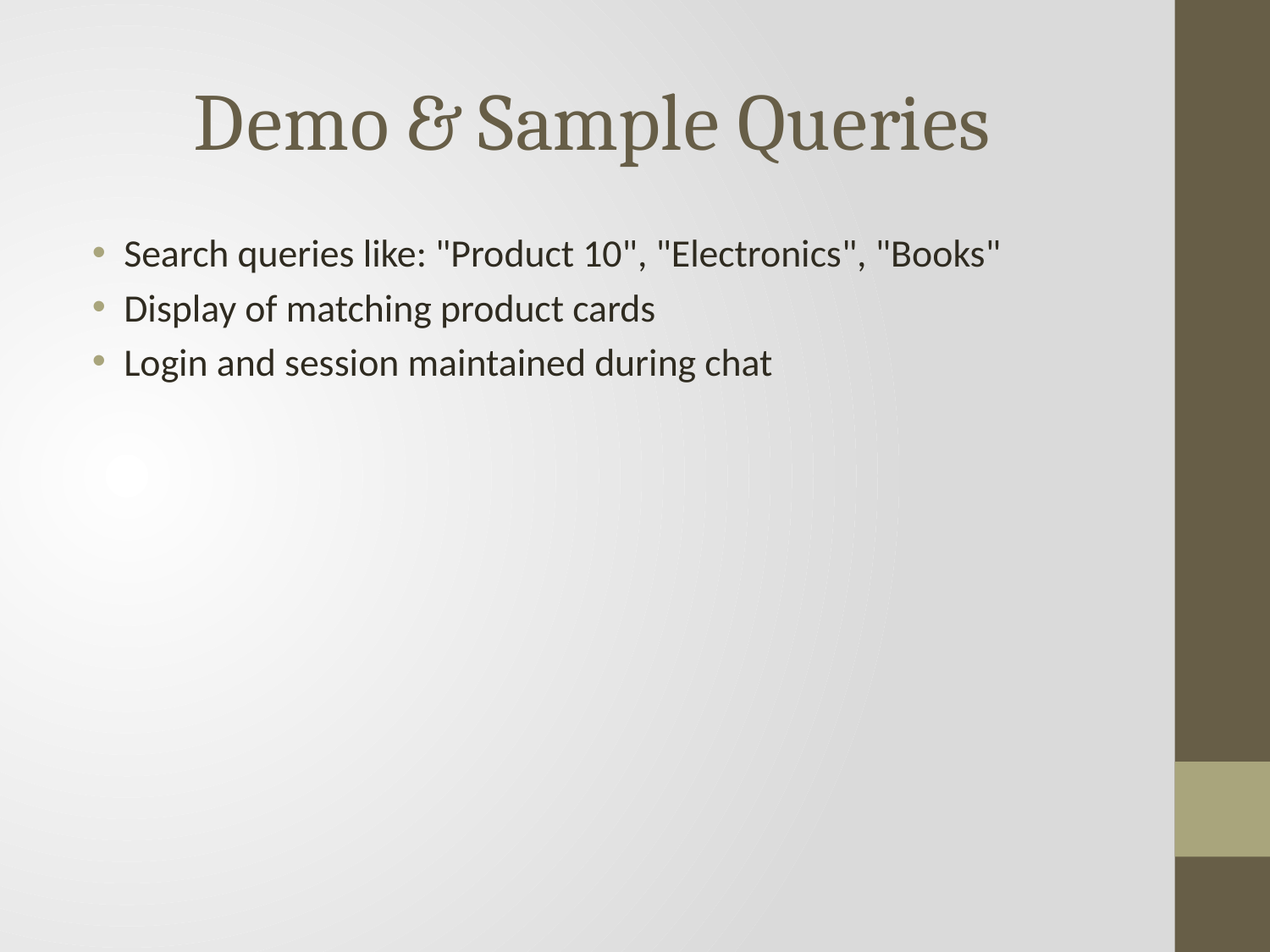

# Demo & Sample Queries
Search queries like: "Product 10", "Electronics", "Books"
Display of matching product cards
Login and session maintained during chat